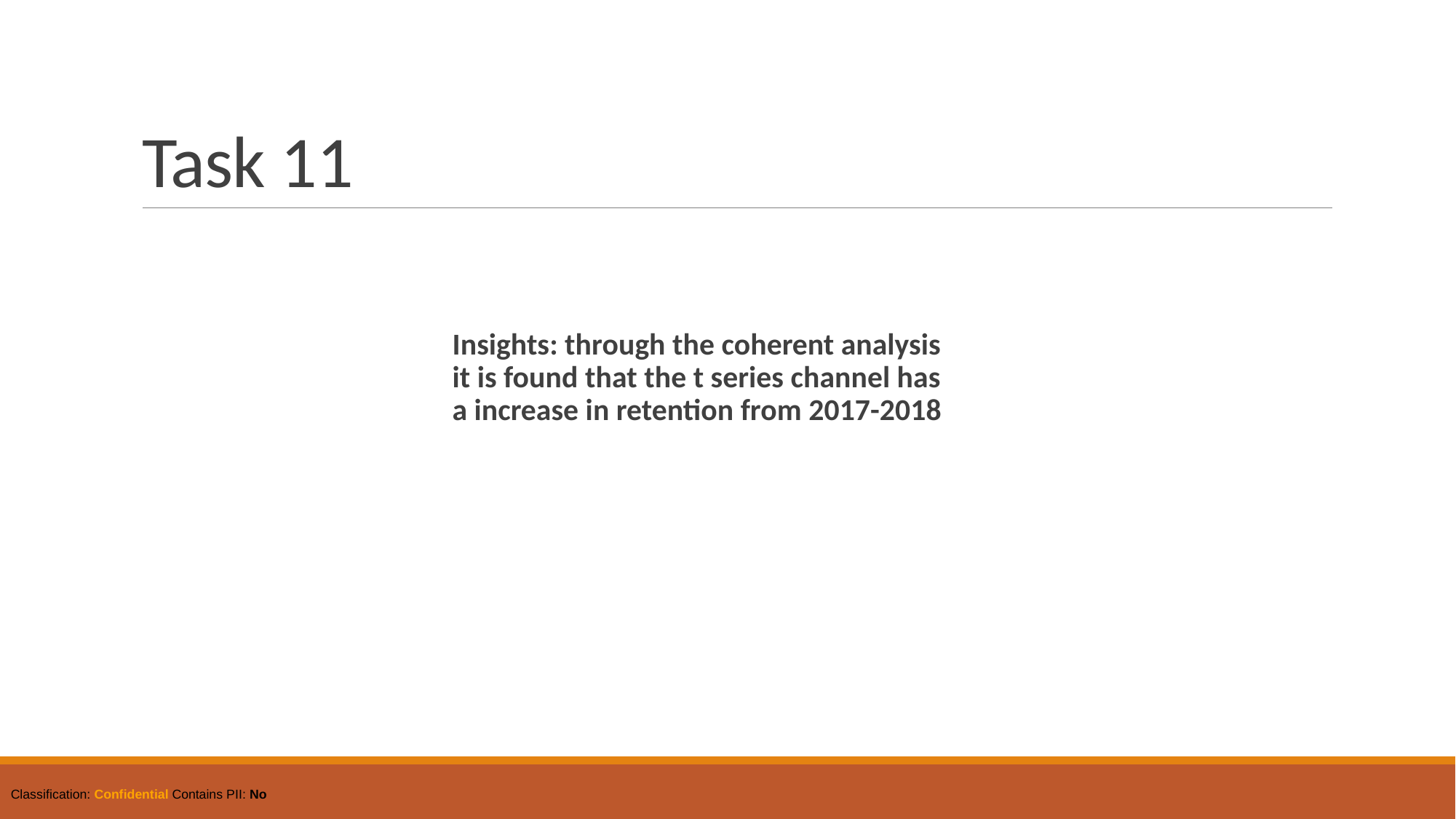

# Task 11
Insights: through the coherent analysis it is found that the t series channel has a increase in retention from 2017-2018